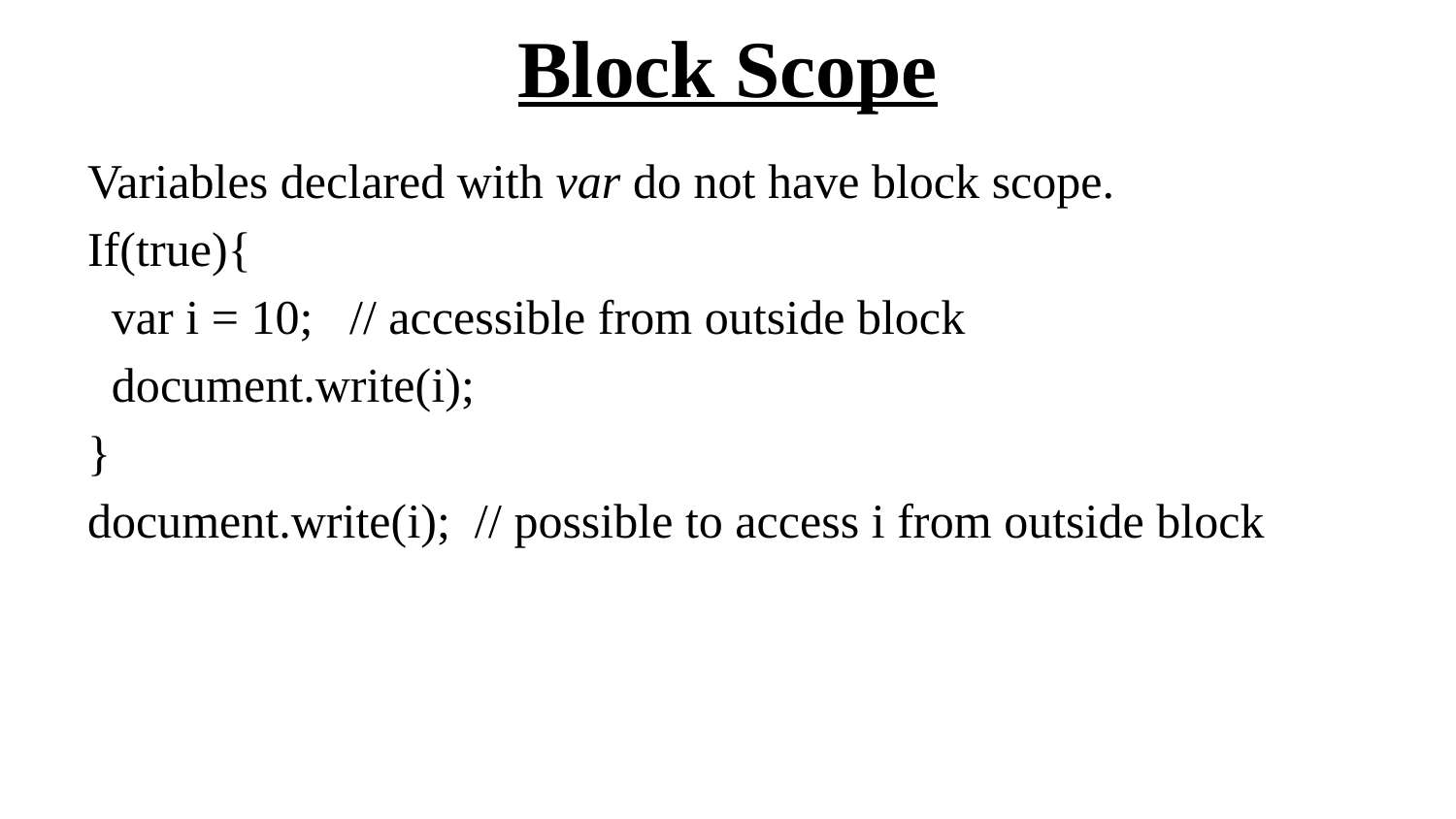

# Block Scope
Variables declared with var do not have block scope.
If(true){
  var i = 10;   // accessible from outside block
  document.write(i);
}
document.write(i);  // possible to access i from outside block